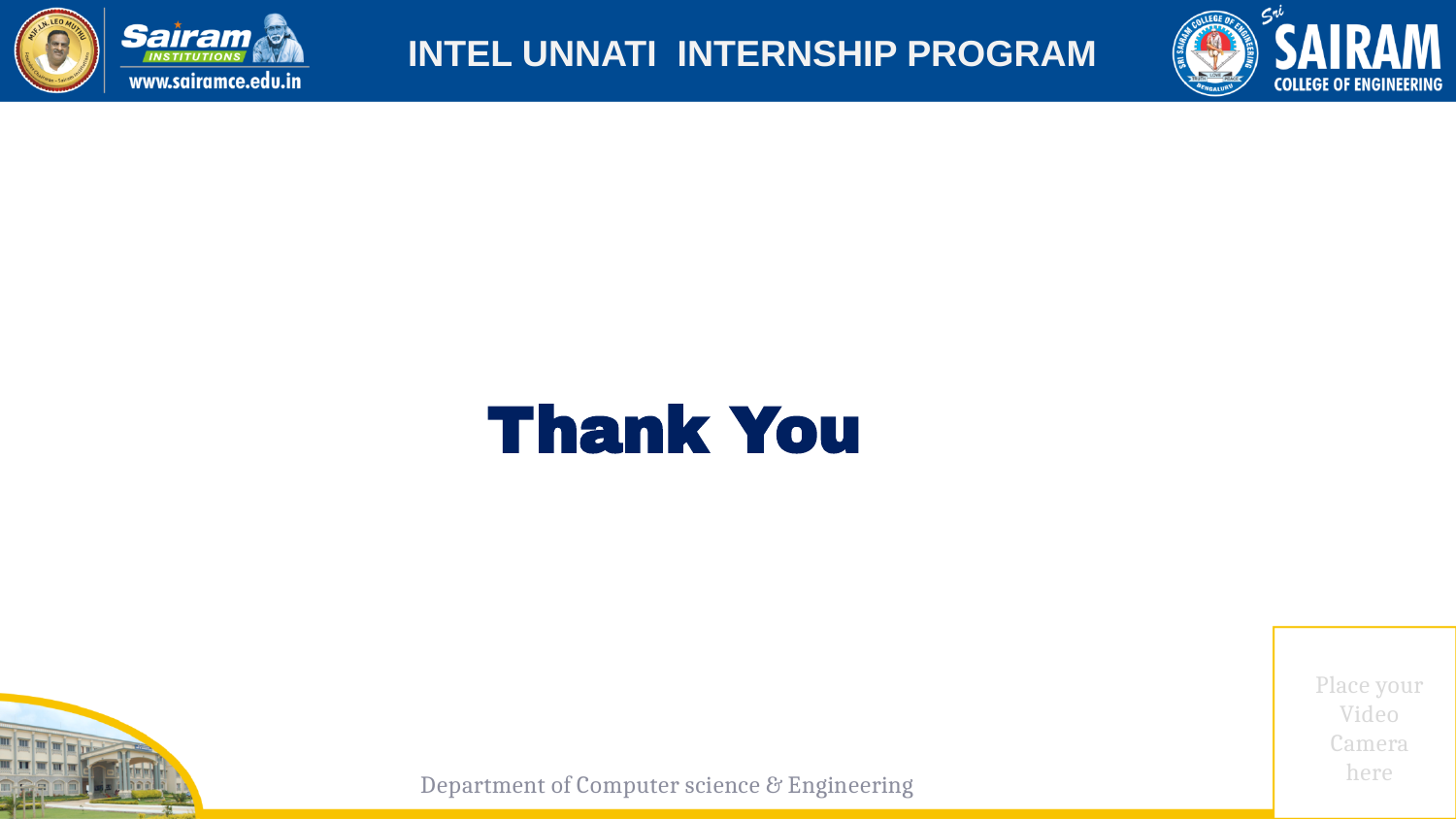

INTEL UNNATI  INTERNSHIP PROGRAM
Thank You
Department of Computer science & Engineering